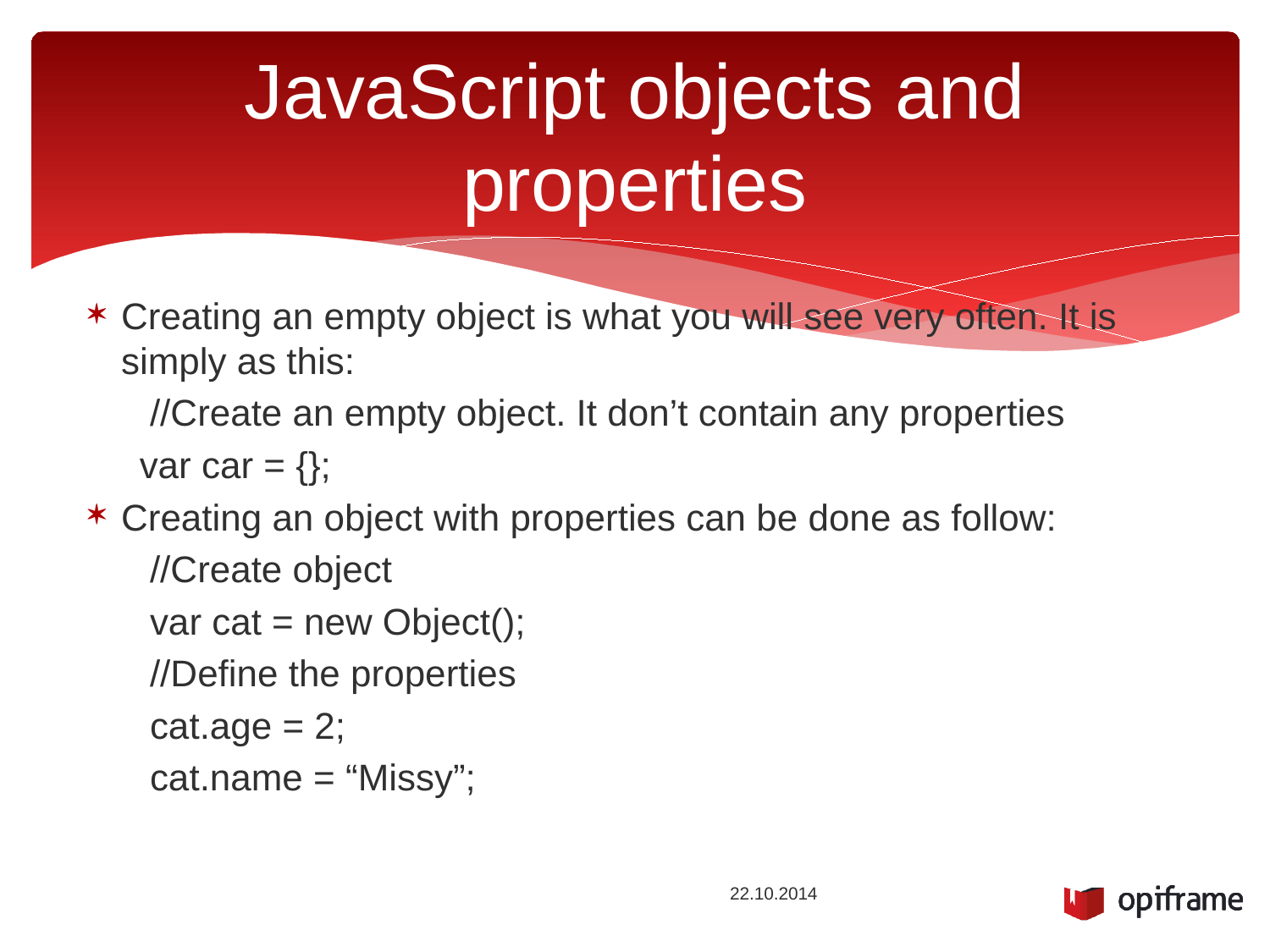

# JavaScript objects and properties
Creating an empty object is what you will see very often. It is simply as this:
      //Create an empty object. It don’t contain any properties
     var car = {};
Creating an object with properties can be done as follow:
      //Create object
      var cat = new Object();
      //Define the properties
      cat.age = 2;
      cat.name = “Missy”;

22.10.2014